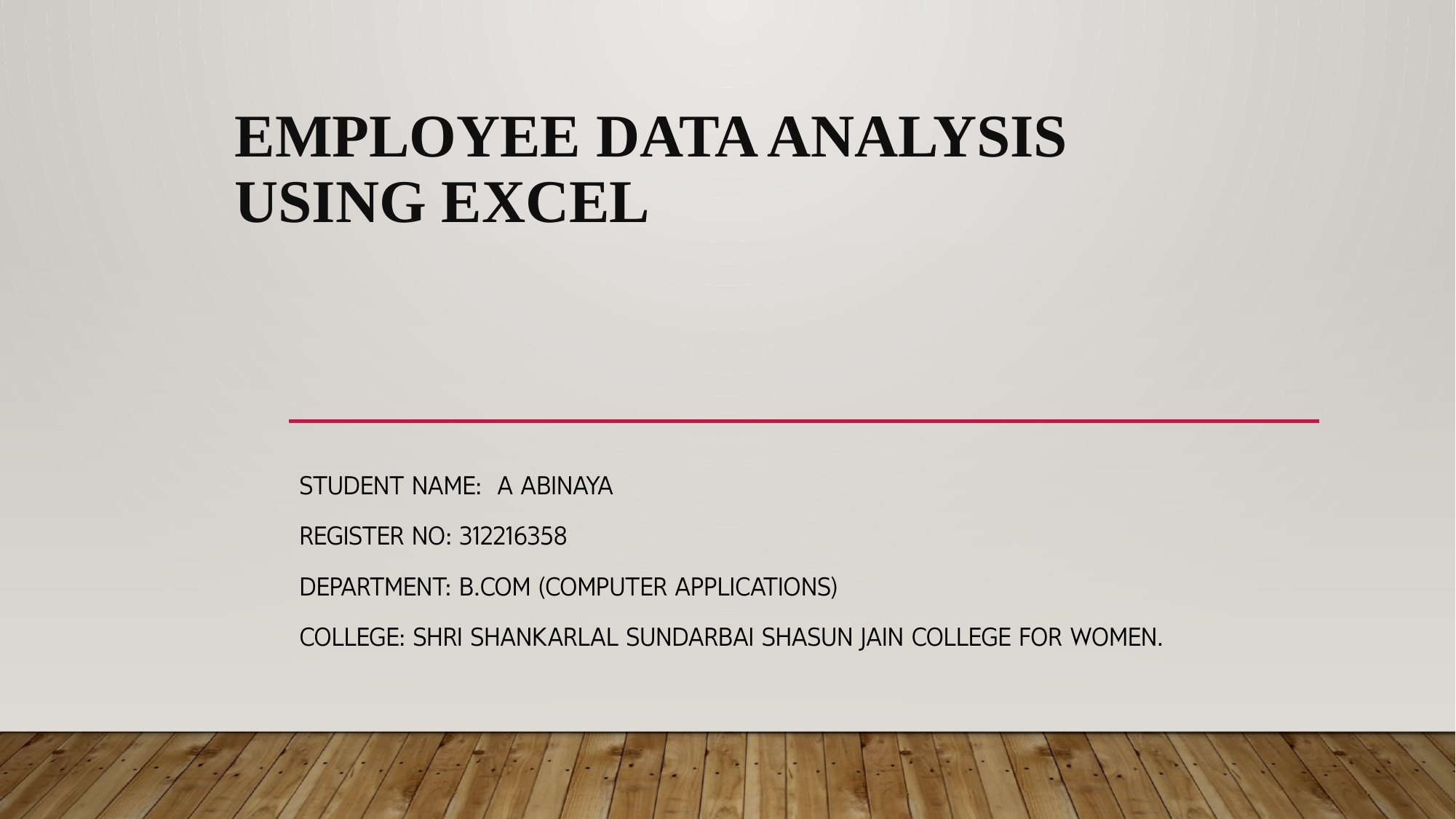

# Employee Data Analysis using Excel
STUDENT NAME:  A ABINAYA
REGISTER NO: 312216358
DEPARTMENT: B.COM (COMPUTER APPLICATIONS)
COLLEGE: SHRI SHANKARLAL SUNDARBAI SHASUN JAIN COLLEGE FOR WOMEN.